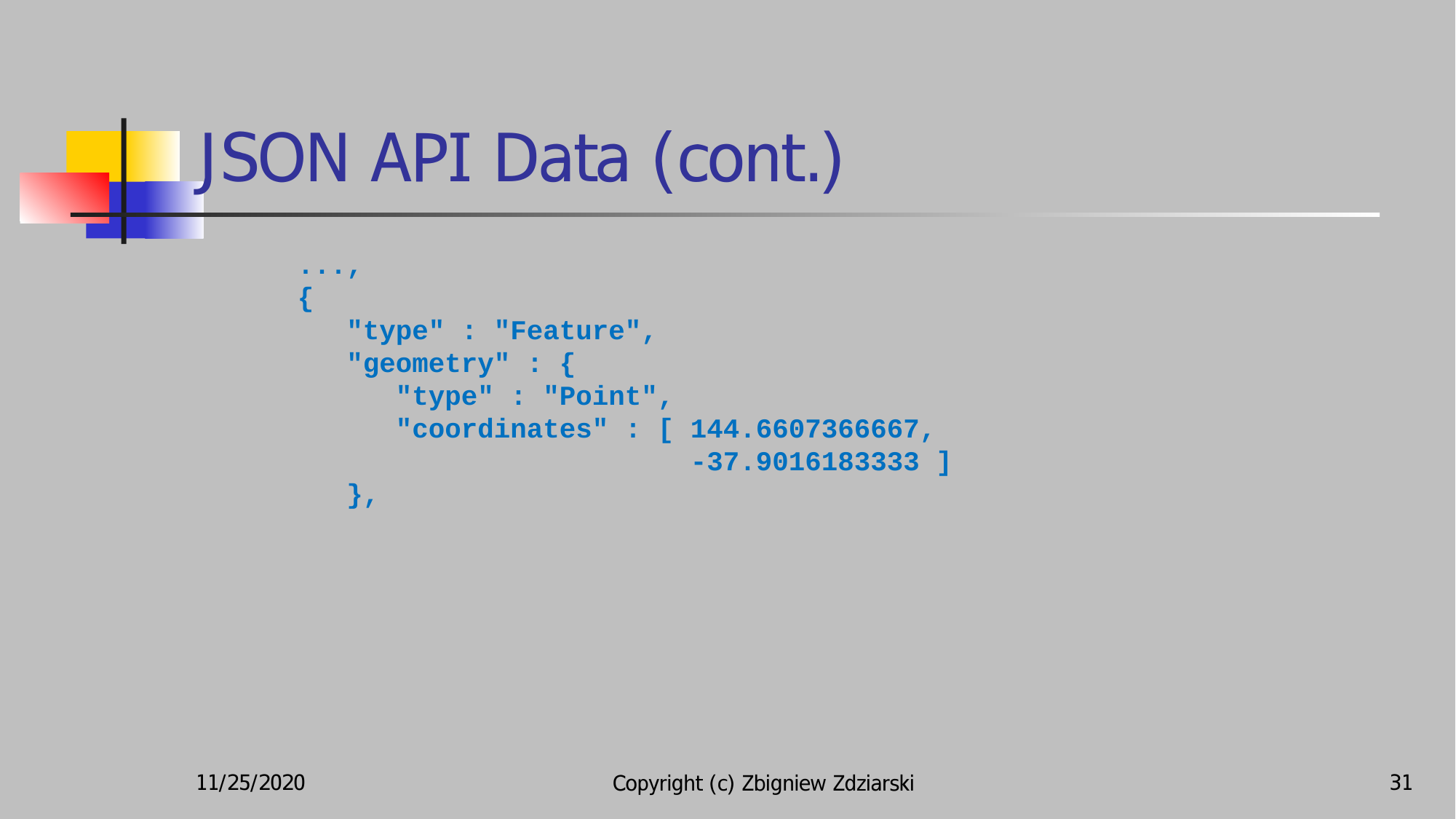

# JSON API Data (cont.)
      ...,
      {
         "type" : "Feature",
         "geometry" : {
            "type" : "Point",
            "coordinates" : [ 144.6607366667,
                              -37.9016183333 ]
         },

11/25/2020
31
Copyright (c) Zbigniew Zdziarski